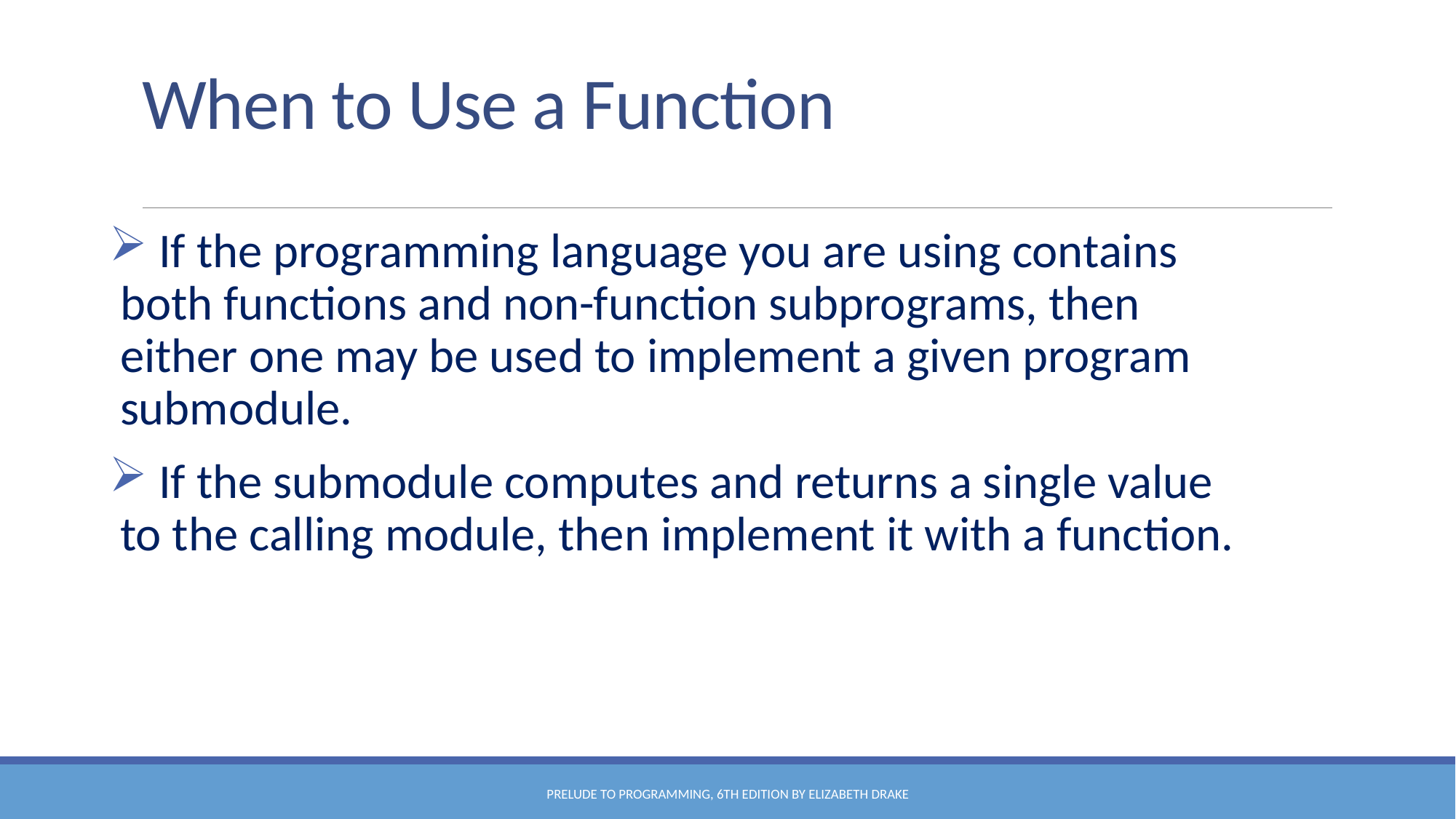

# When to Use a Function
 If the programming language you are using contains both functions and non-function subprograms, then either one may be used to implement a given program submodule.
 If the submodule computes and returns a single value to the calling module, then implement it with a function.
Prelude to Programming, 6th edition by Elizabeth Drake